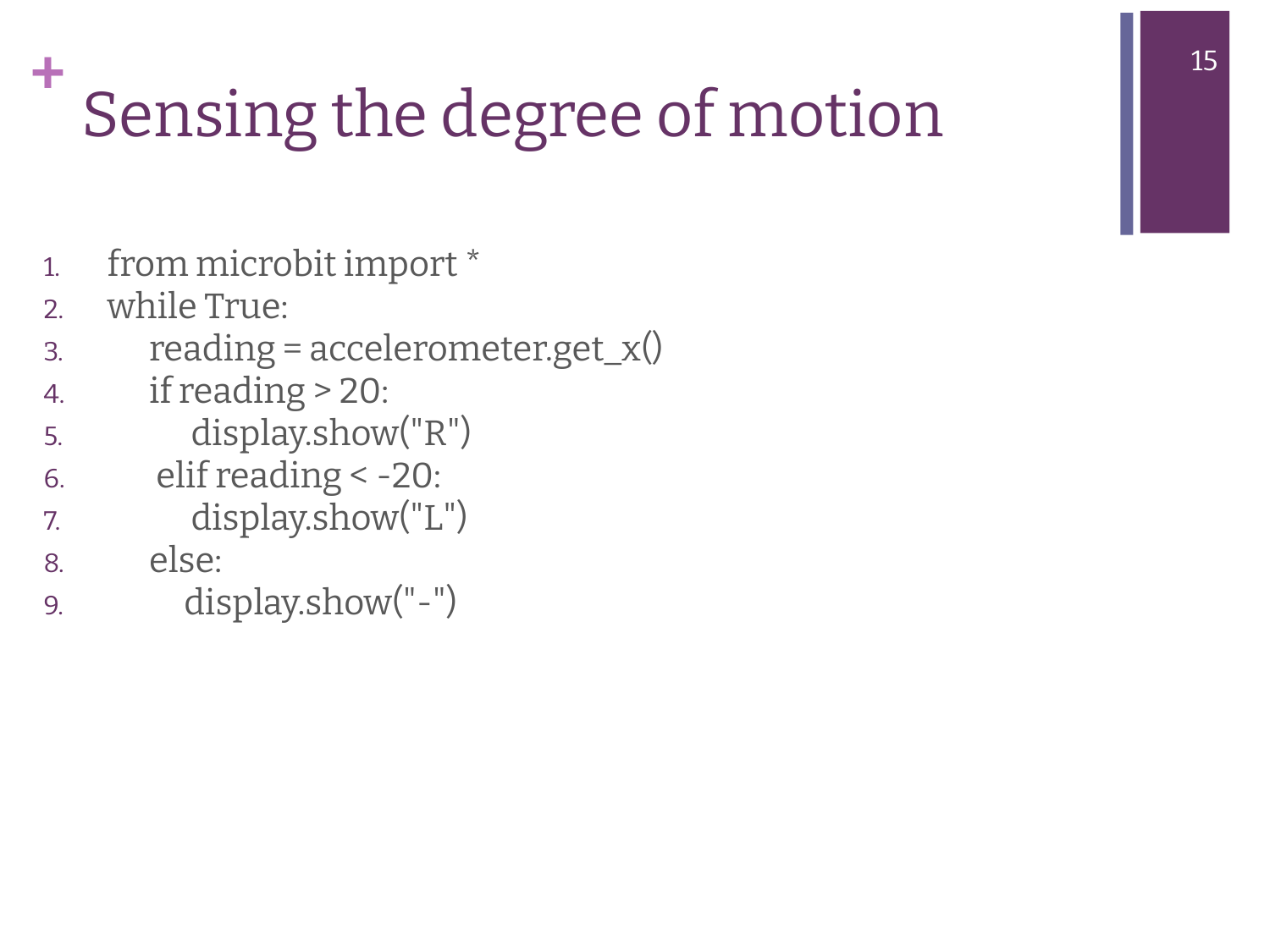

15
# Sensing the degree of motion
from microbit import *
while True:
      reading = accelerometer.get_x()
      if reading > 20:
            display.show("R")
       elif reading < -20:
            display.show("L")
      else:
           display.show("-")